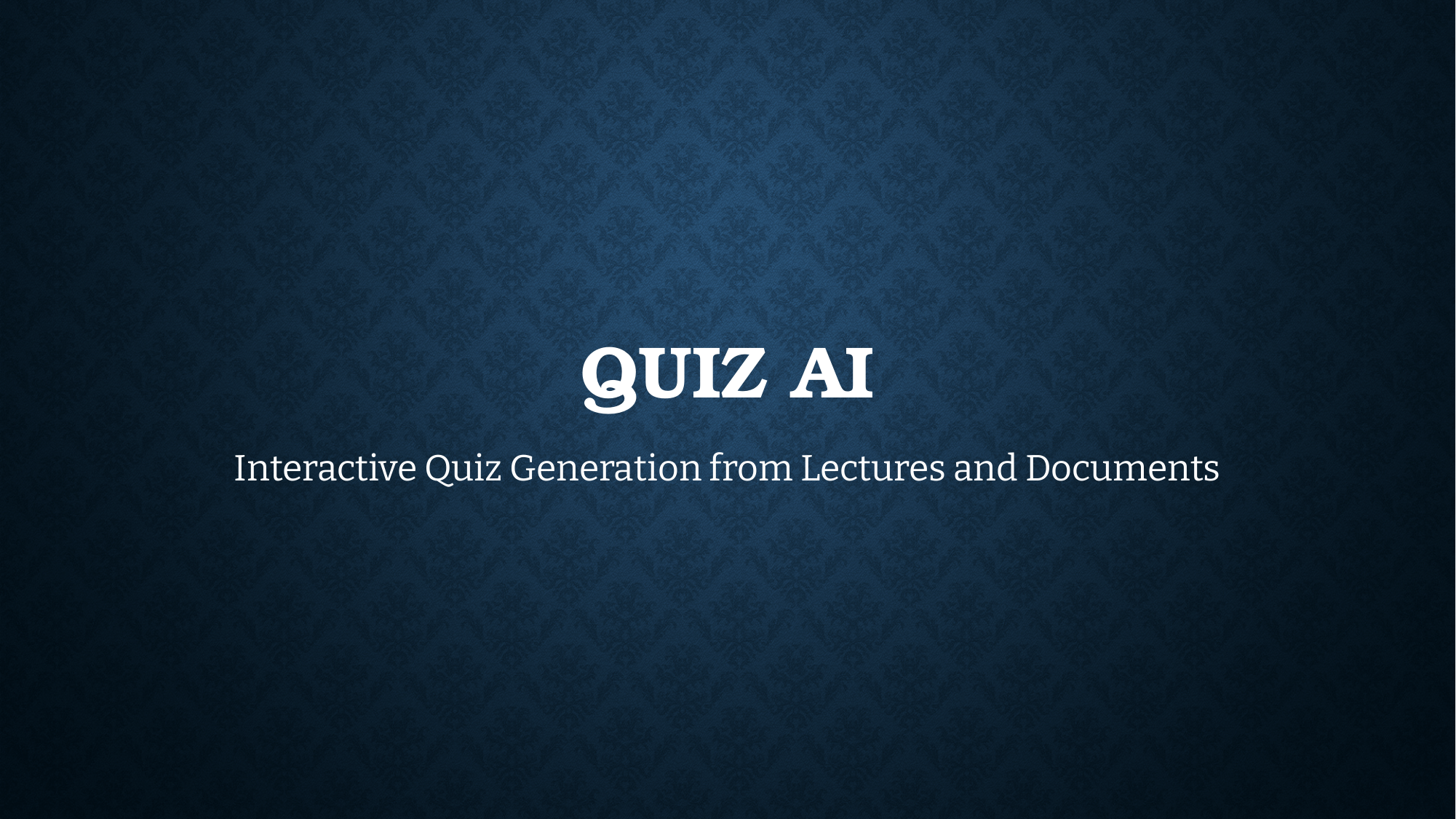

# Quiz AI
Interactive Quiz Generation from Lectures and Documents